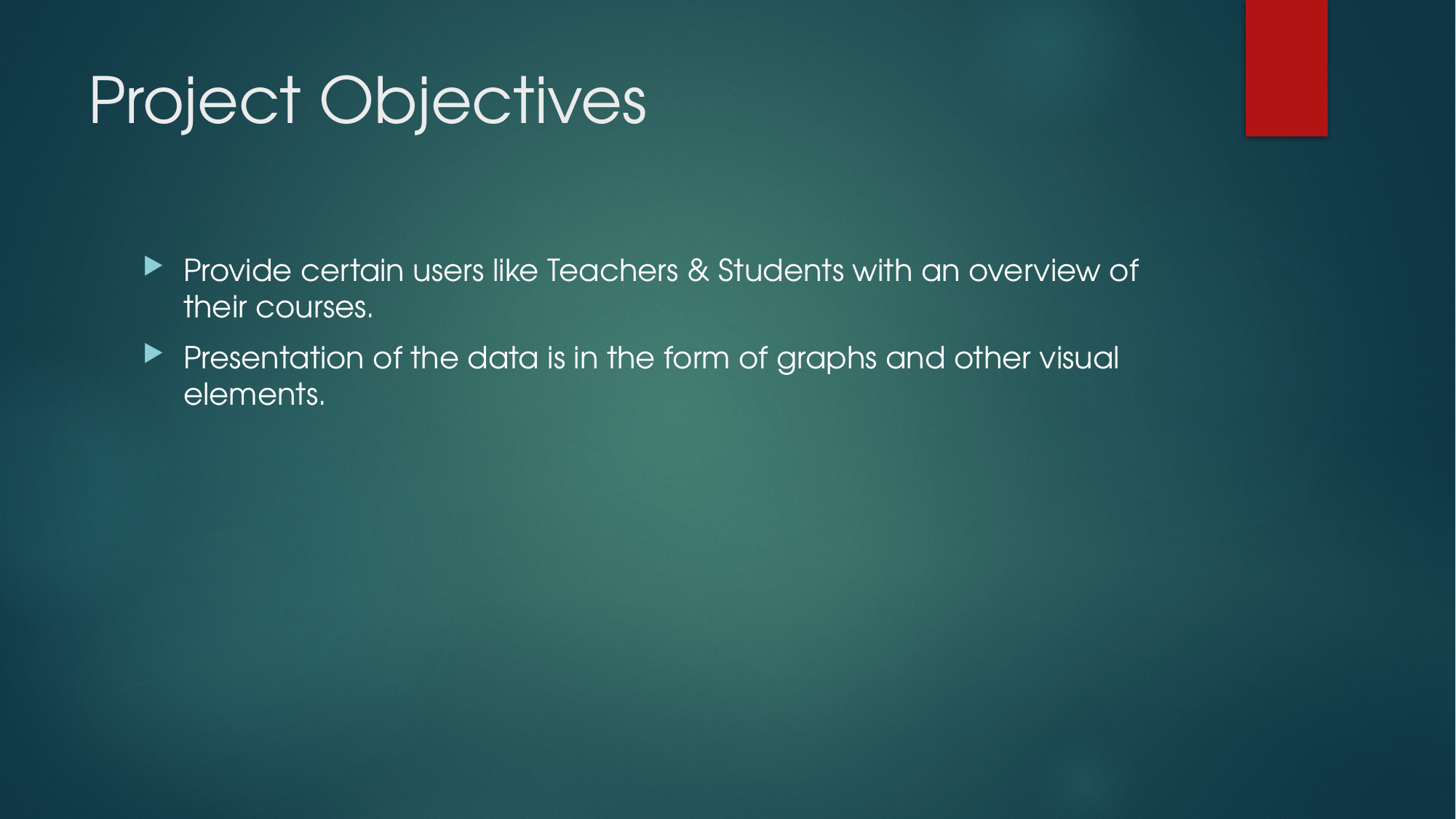

# Project Objectives
Provide certain users like Teachers & Students with an overview of their courses.
Presentation of the data is in the form of graphs and other visual elements.